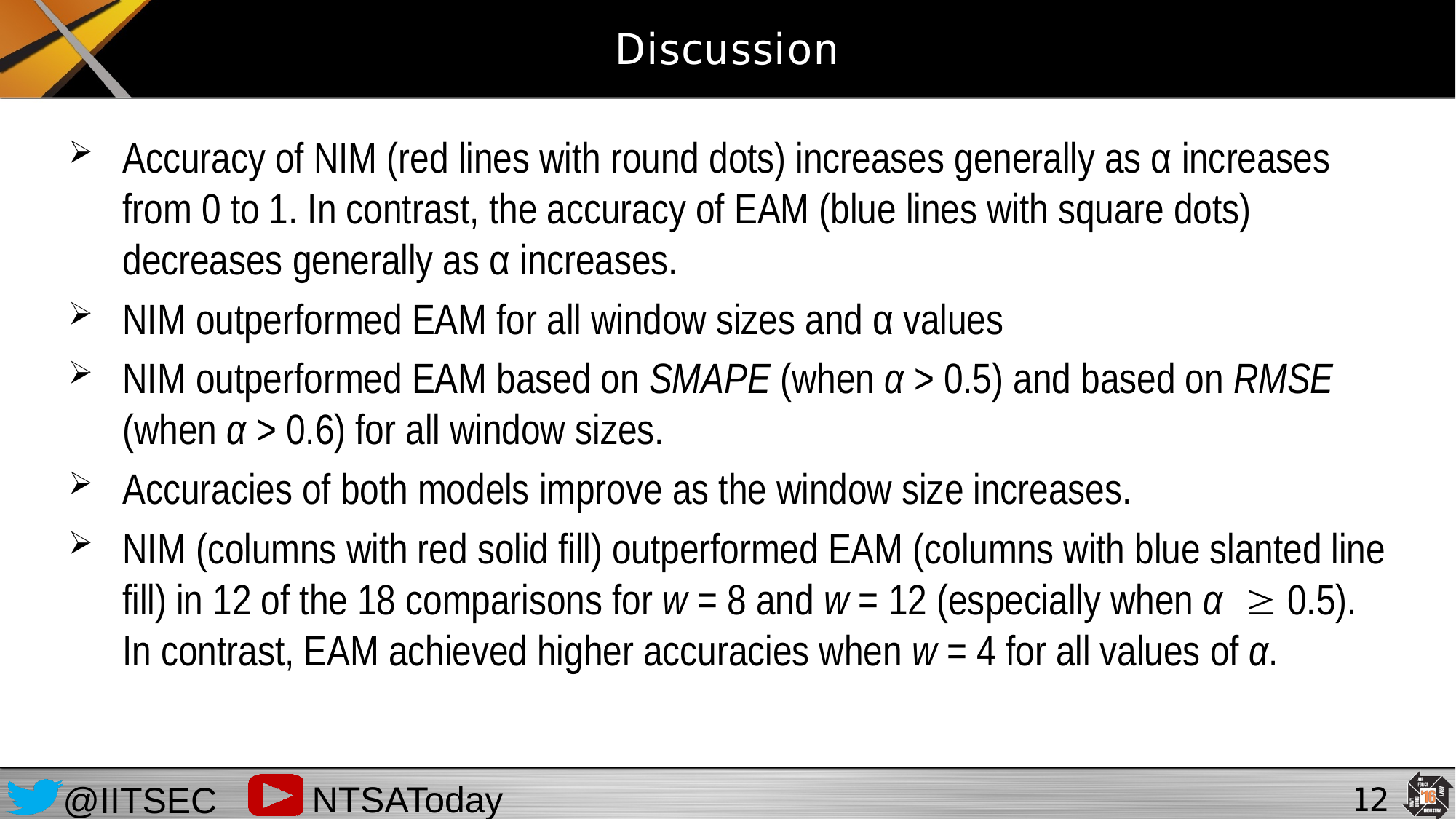

# Discussion
Accuracy of NIM (red lines with round dots) increases generally as α increases from 0 to 1. In contrast, the accuracy of EAM (blue lines with square dots) decreases generally as α increases.
NIM outperformed EAM for all window sizes and α values
NIM outperformed EAM based on SMAPE (when α > 0.5) and based on RMSE (when α > 0.6) for all window sizes.
Accuracies of both models improve as the window size increases.
NIM (columns with red solid fill) outperformed EAM (columns with blue slanted line fill) in 12 of the 18 comparisons for w = 8 and w = 12 (especially when α ≥ 0.5). In contrast, EAM achieved higher accuracies when w = 4 for all values of α.
12